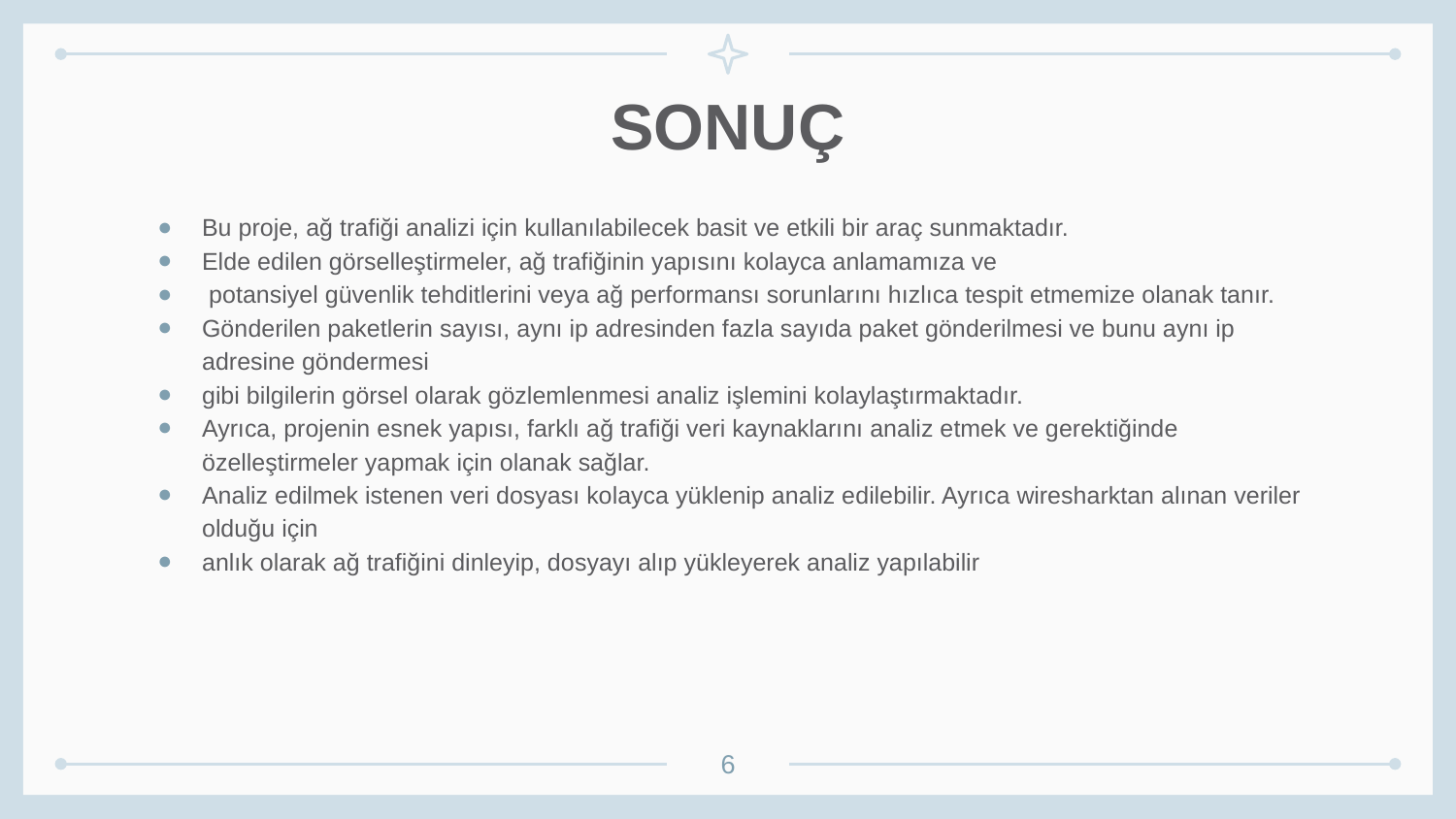

# SONUÇ
Bu proje, ağ trafiği analizi için kullanılabilecek basit ve etkili bir araç sunmaktadır.
Elde edilen görselleştirmeler, ağ trafiğinin yapısını kolayca anlamamıza ve
 potansiyel güvenlik tehditlerini veya ağ performansı sorunlarını hızlıca tespit etmemize olanak tanır.
Gönderilen paketlerin sayısı, aynı ip adresinden fazla sayıda paket gönderilmesi ve bunu aynı ip adresine göndermesi
gibi bilgilerin görsel olarak gözlemlenmesi analiz işlemini kolaylaştırmaktadır.
Ayrıca, projenin esnek yapısı, farklı ağ trafiği veri kaynaklarını analiz etmek ve gerektiğinde özelleştirmeler yapmak için olanak sağlar.
Analiz edilmek istenen veri dosyası kolayca yüklenip analiz edilebilir. Ayrıca wiresharktan alınan veriler olduğu için
anlık olarak ağ trafiğini dinleyip, dosyayı alıp yükleyerek analiz yapılabilir
6